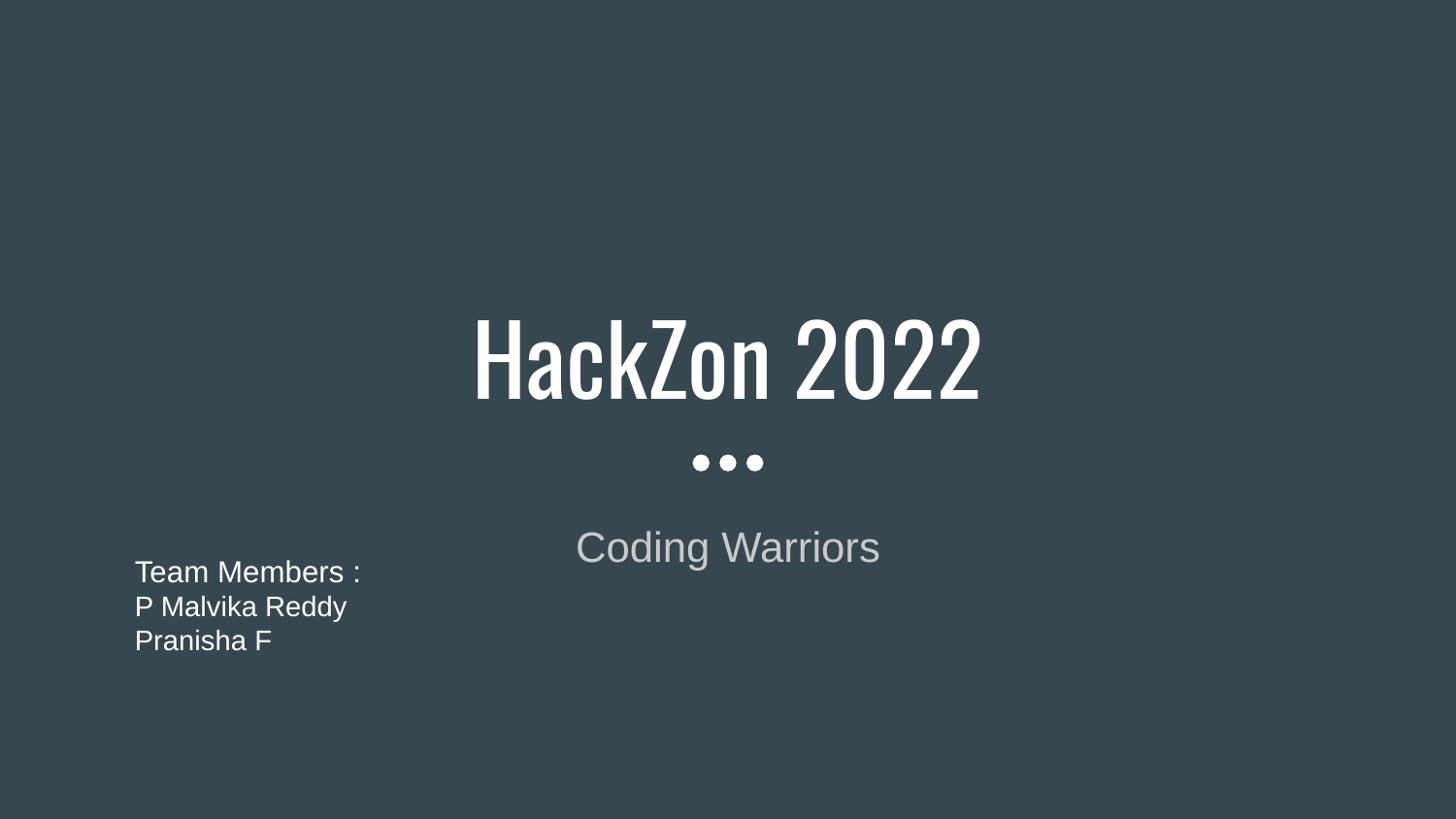

# HackZon 2022
Coding Warriors
Team Members :
P Malvika Reddy
Pranisha F